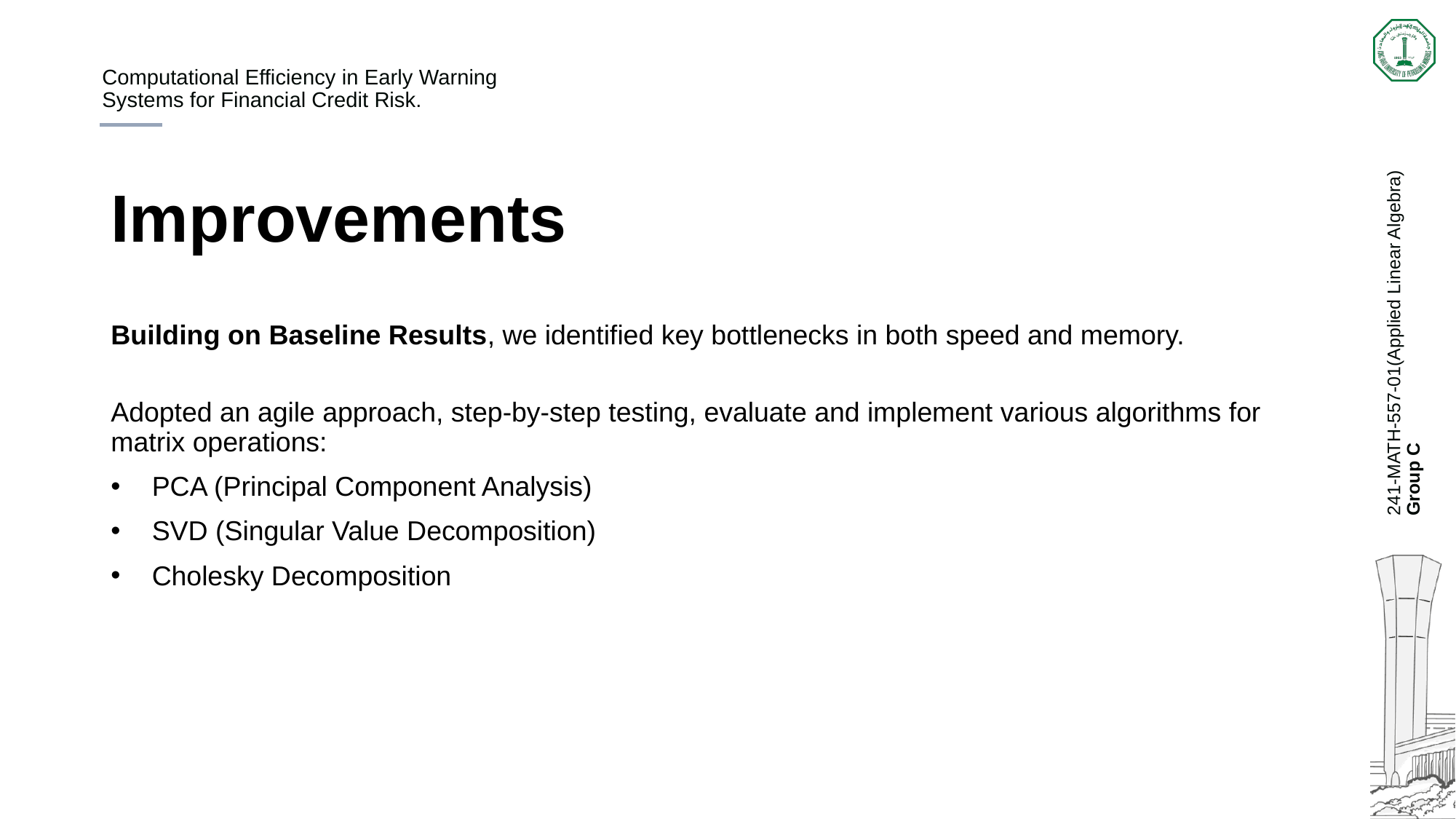

# Improvements
Building on Baseline Results, we identified key bottlenecks in both speed and memory.
Adopted an agile approach, step-by-step testing, evaluate and implement various algorithms for matrix operations:
PCA (Principal Component Analysis)
SVD (Singular Value Decomposition)
Cholesky Decomposition